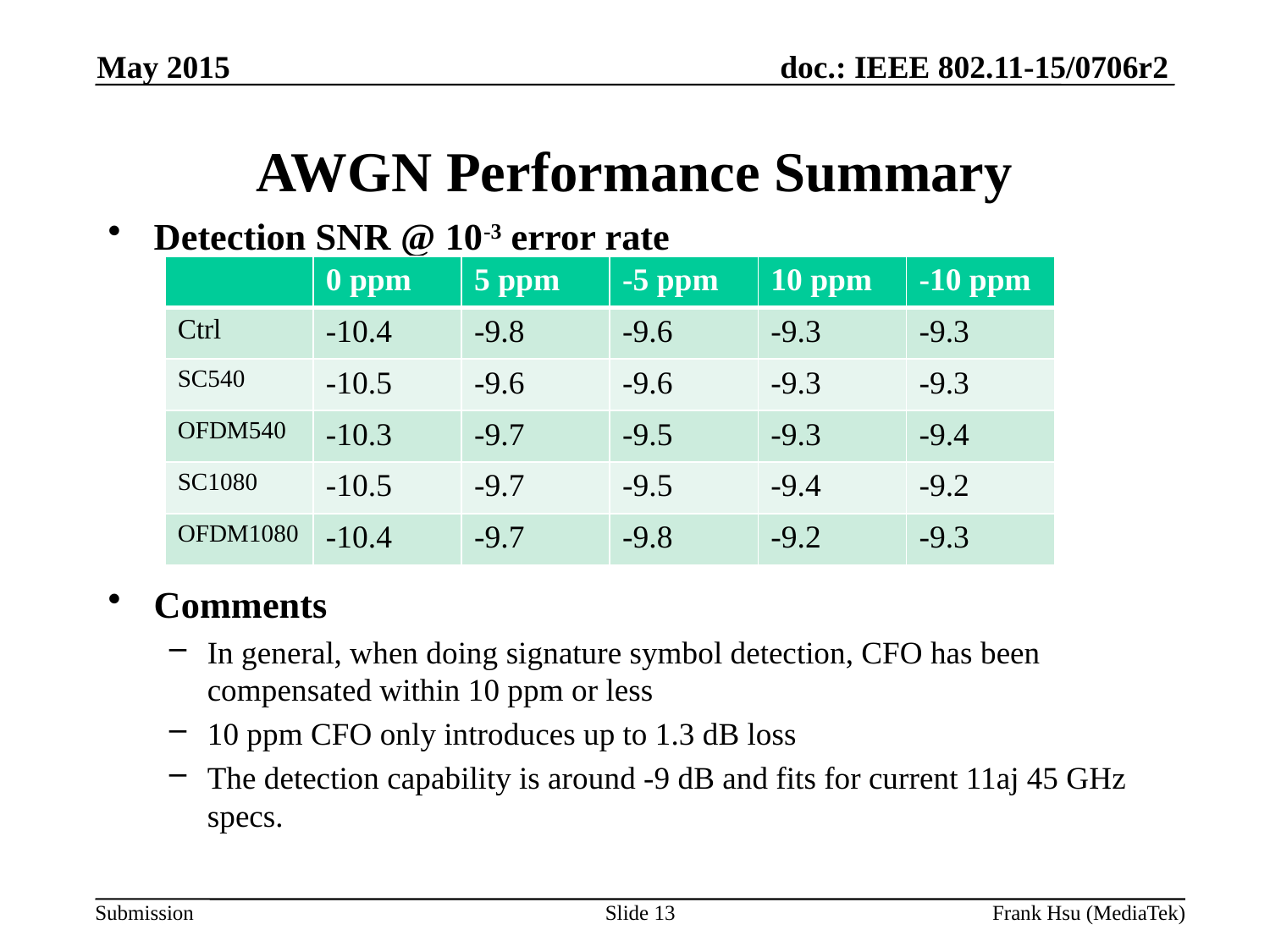

May 2015
# AWGN Performance Summary
Detection SNR @ 10-3 error rate

Comments
In general, when doing signature symbol detection, CFO has been compensated within 10 ppm or less
10 ppm CFO only introduces up to 1.3 dB loss
The detection capability is around -9 dB and fits for current 11aj 45 GHz specs.

|  | 0 ppm | 5 ppm | -5 ppm | 10 ppm | -10 ppm |
| --- | --- | --- | --- | --- | --- |
| Ctrl | -10.4 | -9.8 | -9.6 | -9.3 | -9.3 |
| SC540 | -10.5 | -9.6 | -9.6 | -9.3 | -9.3 |
| OFDM540 | -10.3 | -9.7 | -9.5 | -9.3 | -9.4 |
| SC1080 | -10.5 | -9.7 | -9.5 | -9.4 | -9.2 |
| OFDM1080 | -10.4 | -9.7 | -9.8 | -9.2 | -9.3 |
Slide 13
Frank Hsu (MediaTek)